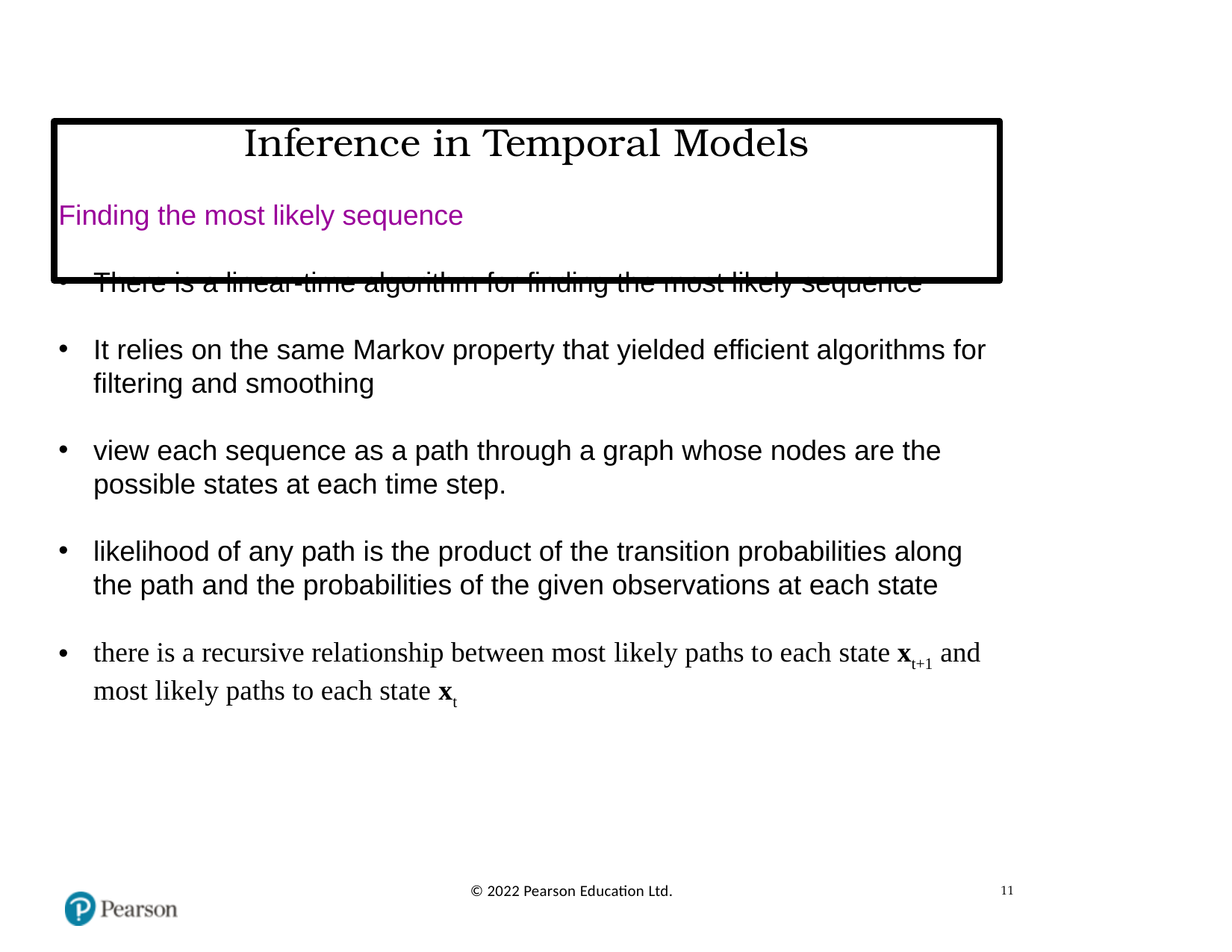

# Inference in Temporal Models
Finding the most likely sequence

There is a linear-time algorithm for finding the most likely sequence

It relies on the same Markov property that yielded efficient algorithms for filtering and smoothing

view each sequence as a path through a graph whose nodes are the possible states at each time step.

likelihood of any path is the product of the transition probabilities along the path and the probabilities of the given observations at each state

there is a recursive relationship between most likely paths to each state xt+1 and most likely paths to each state xt

11